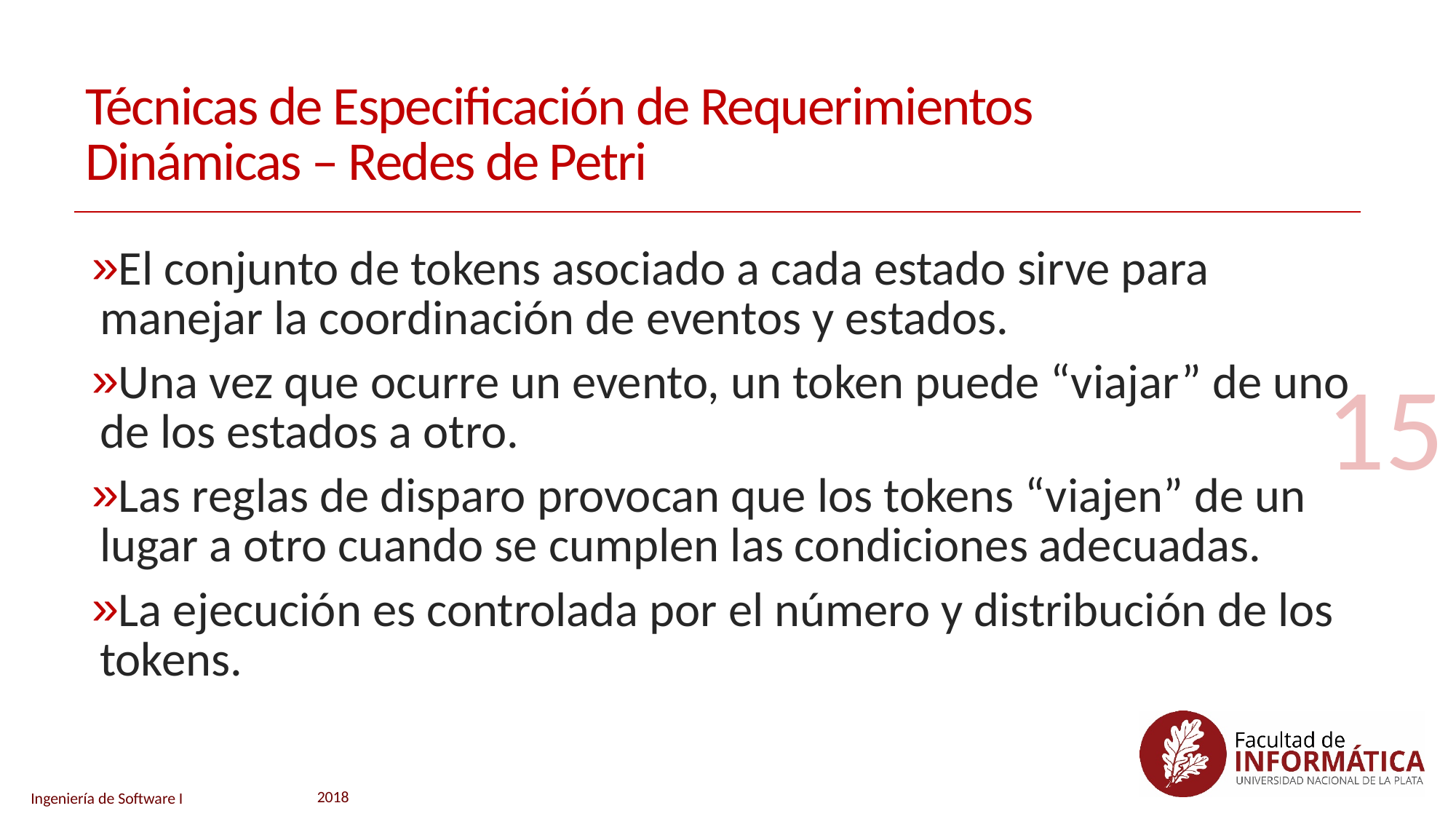

# Técnicas de Especificación de Requerimientos Dinámicas – Redes de Petri
El conjunto de tokens asociado a cada estado sirve para manejar la coordinación de eventos y estados.
Una vez que ocurre un evento, un token puede “viajar” de uno de los estados a otro.
Las reglas de disparo provocan que los tokens “viajen” de un lugar a otro cuando se cumplen las condiciones adecuadas.
La ejecución es controlada por el número y distribución de los tokens.
15
2018
Ingeniería de Software I